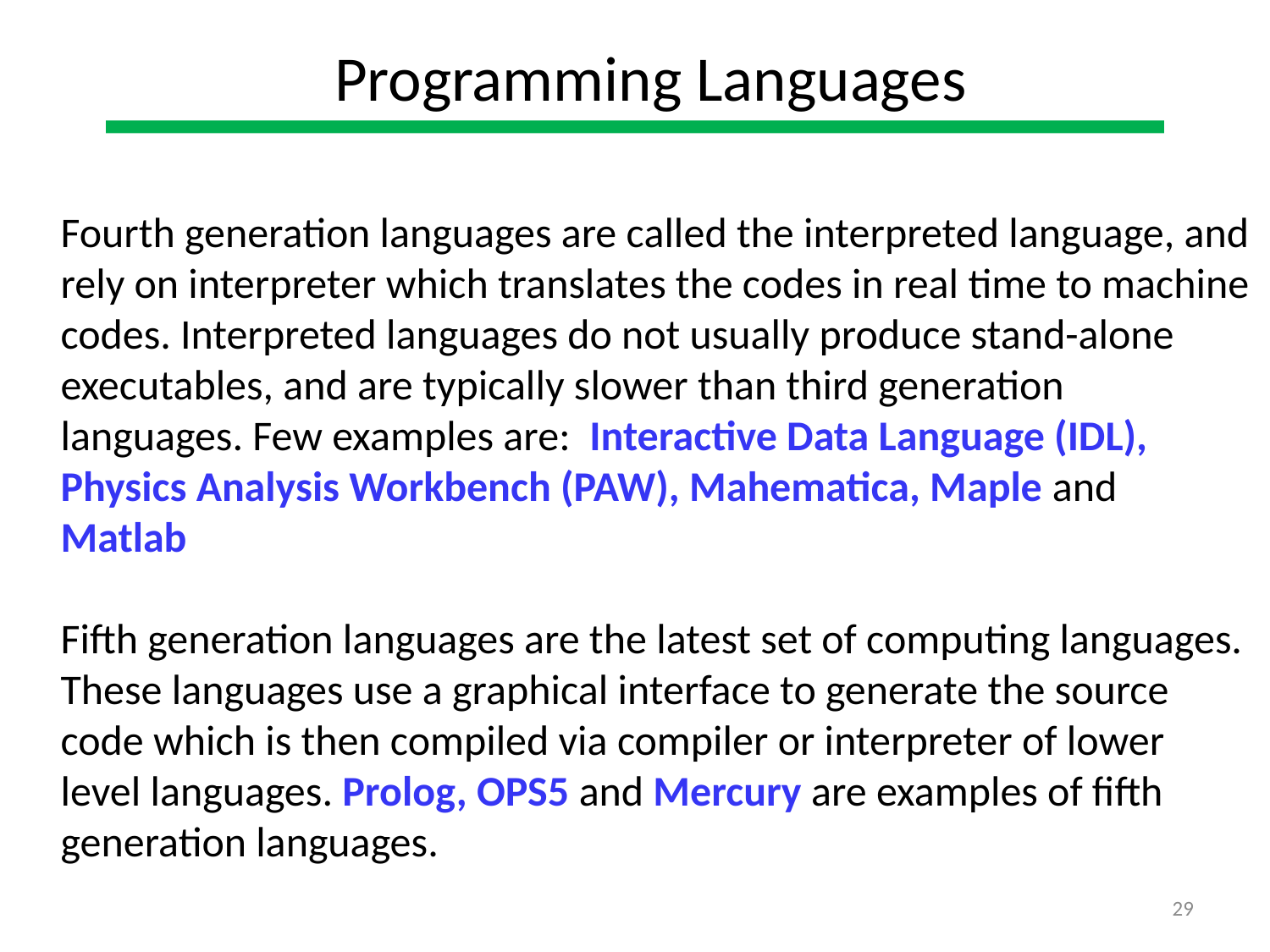

Programming Languages

Fourth generation languages are called the interpreted language, and
rely on interpreter which translates the codes in real time to machine
codes. Interpreted languages do not usually produce stand-alone
executables, and are typically slower than third generation
languages. Few examples are:  Interactive Data Language (IDL),
Physics Analysis Workbench (PAW), Mahematica, Maple and
Matlab

Fifth generation languages are the latest set of computing languages.
These languages use a graphical interface to generate the source
code which is then compiled via compiler or interpreter of lower
level languages. Prolog, OPS5 and Mercury are examples of fifth
generation languages.
29